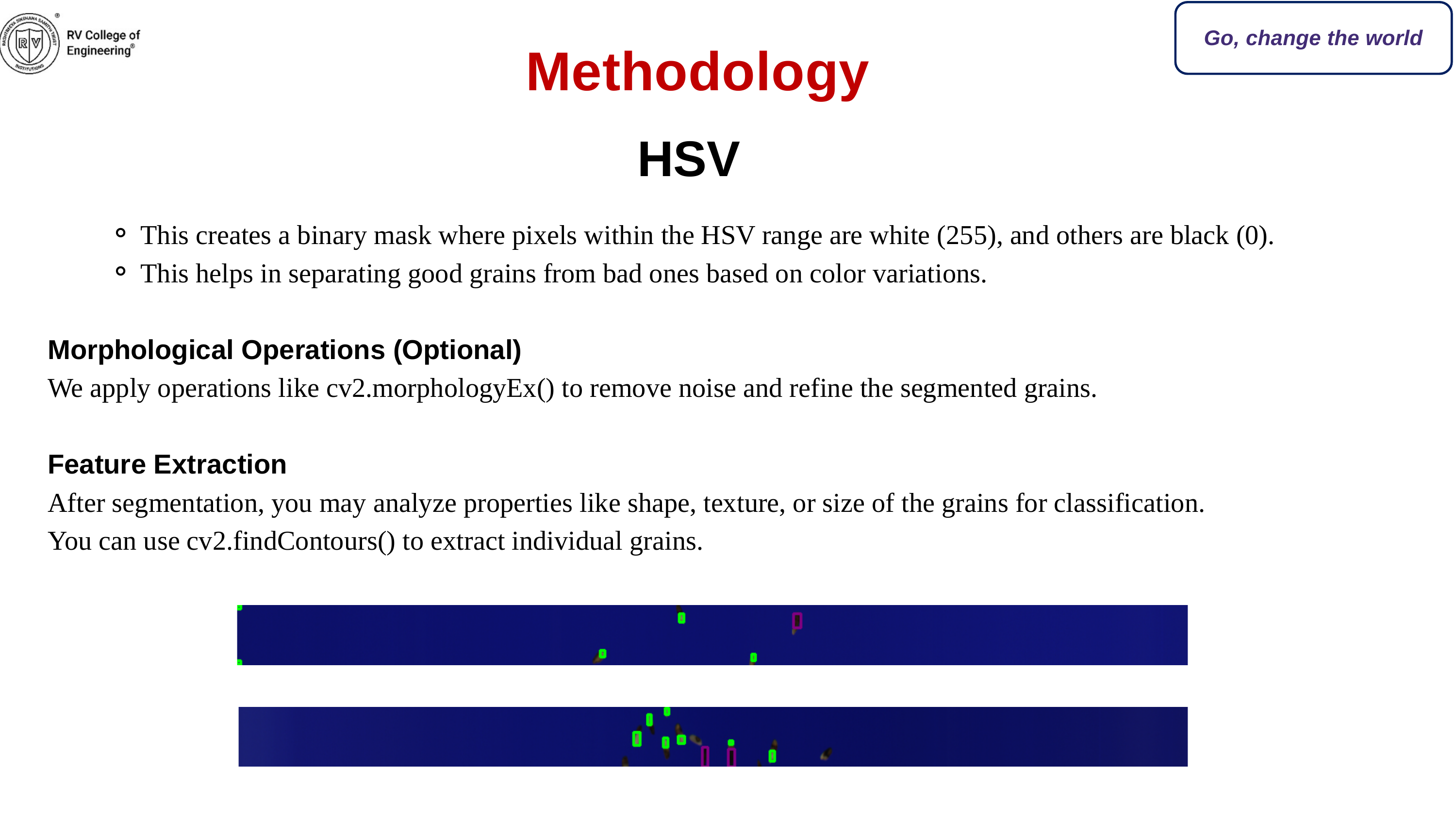

Go, change the world
Methodology
HSV
This creates a binary mask where pixels within the HSV range are white (255), and others are black (0).
This helps in separating good grains from bad ones based on color variations.

Morphological Operations (Optional)
We apply operations like cv2.morphologyEx() to remove noise and refine the segmented grains.

Feature Extraction
After segmentation, you may analyze properties like shape, texture, or size of the grains for classification.
You can use cv2.findContours() to extract individual grains.